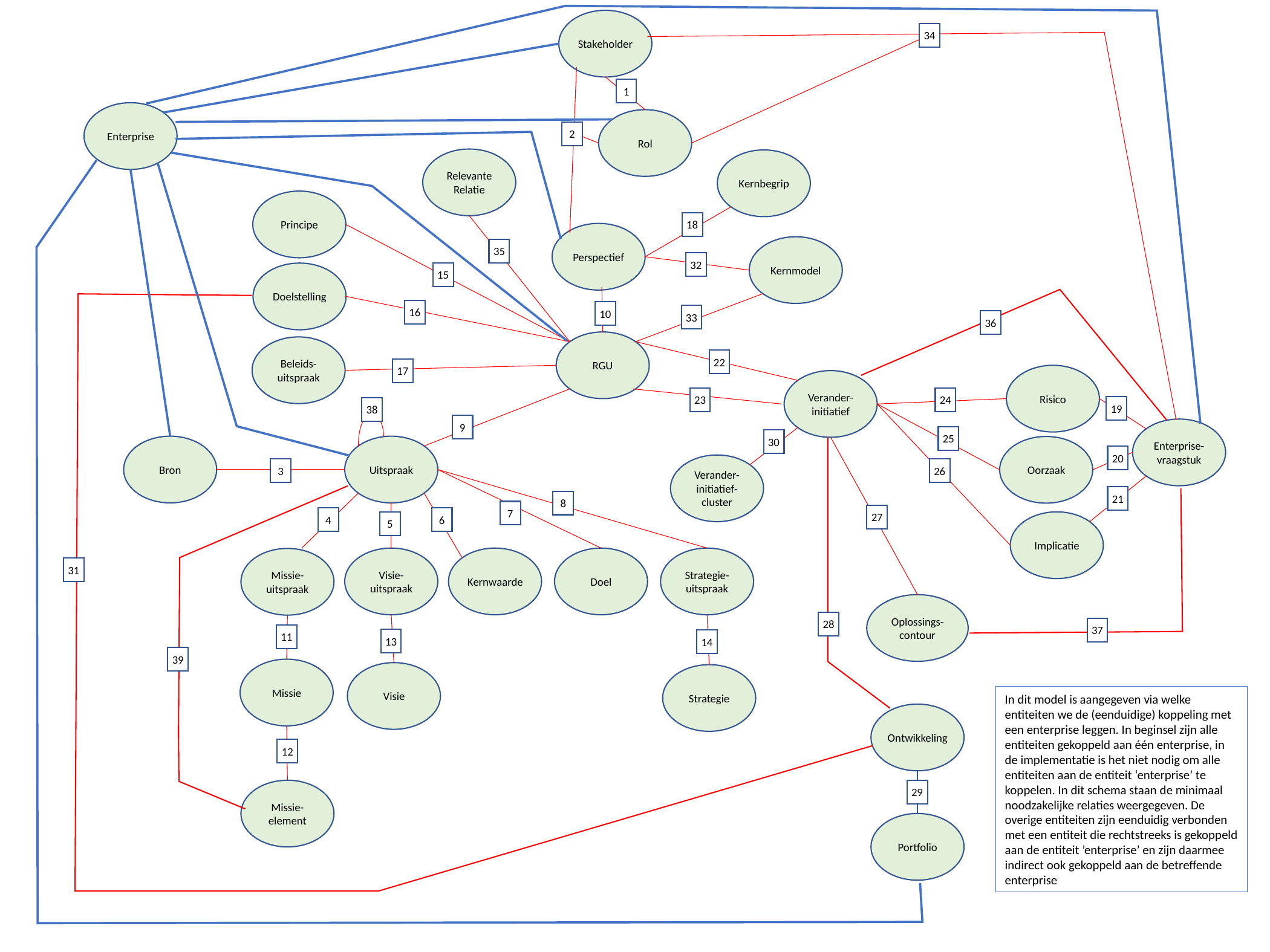

Stakeholder
34

1
Enterprise
Rol
2

Relevante Relatie
Kernbegrip

Principe
18
Perspectief
Kernmodel
35
32
15
Doelstelling

16
10
33
36
RGU
Beleids-uitspraak
22
17
Risico
Verander-initiatief
24
23
19
38
9
Enterprise-vraagstuk
25
30
Bron
Uitspraak
Oorzaak

20
Verander-initiatief-cluster
3
26

21

8
7
27
6
4
5
Implicatie
Strategie-uitspraak
Visie-uitspraak
Kernwaarde
Doel
Missie-uitspraak
31
Oplossings-contour
28
37
11
13
14
39
Missie
Visie
Strategie
In dit model is aangegeven via welke entiteiten we de (eenduidige) koppeling met een enterprise leggen. In beginsel zijn alle entiteiten gekoppeld aan één enterprise, in de implementatie is het niet nodig om alle entiteiten aan de entiteit ‘enterprise’ te koppelen. In dit schema staan de minimaal noodzakelijke relaties weergegeven. De overige entiteiten zijn eenduidig verbonden met een entiteit die rechtstreeks is gekoppeld aan de entiteit ’enterprise’ en zijn daarmee indirect ook gekoppeld aan de betreffende enterprise
Ontwikkeling
12
Missie-element
29
Portfolio